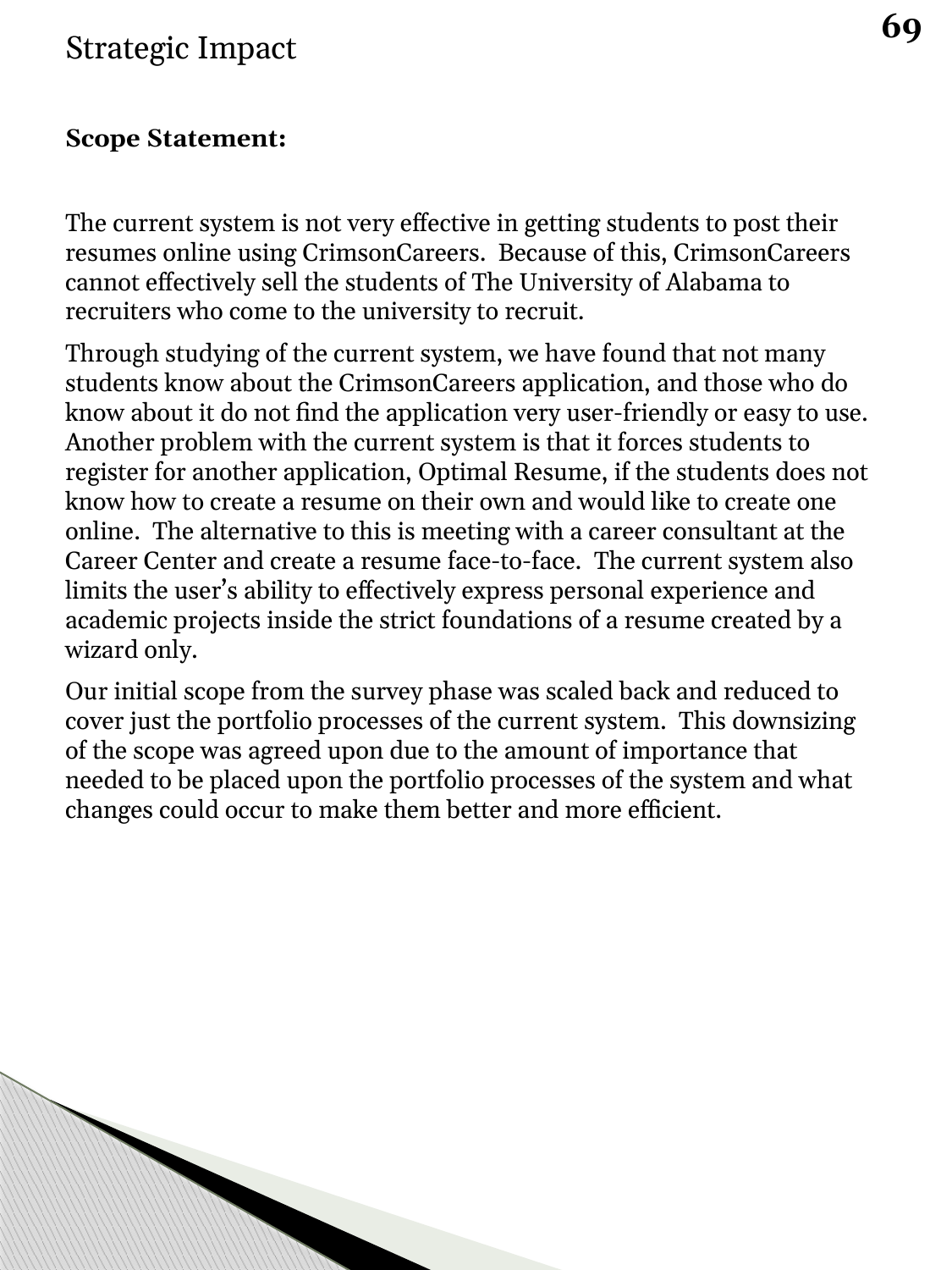

69
Strategic Impact
Scope Statement:

The current system is not very effective in getting students to post their resumes online using CrimsonCareers.  Because of this, CrimsonCareers cannot effectively sell the students of The University of Alabama to recruiters who come to the university to recruit.
Through studying of the current system, we have found that not many students know about the CrimsonCareers application, and those who do know about it do not find the application very user-friendly or easy to use.  Another problem with the current system is that it forces students to register for another application, Optimal Resume, if the students does not know how to create a resume on their own and would like to create one online.  The alternative to this is meeting with a career consultant at the Career Center and create a resume face-to-face.  The current system also limits the user’s ability to effectively express personal experience and academic projects inside the strict foundations of a resume created by a wizard only.
Our initial scope from the survey phase was scaled back and reduced to cover just the portfolio processes of the current system.  This downsizing of the scope was agreed upon due to the amount of importance that needed to be placed upon the portfolio processes of the system and what changes could occur to make them better and more efficient.